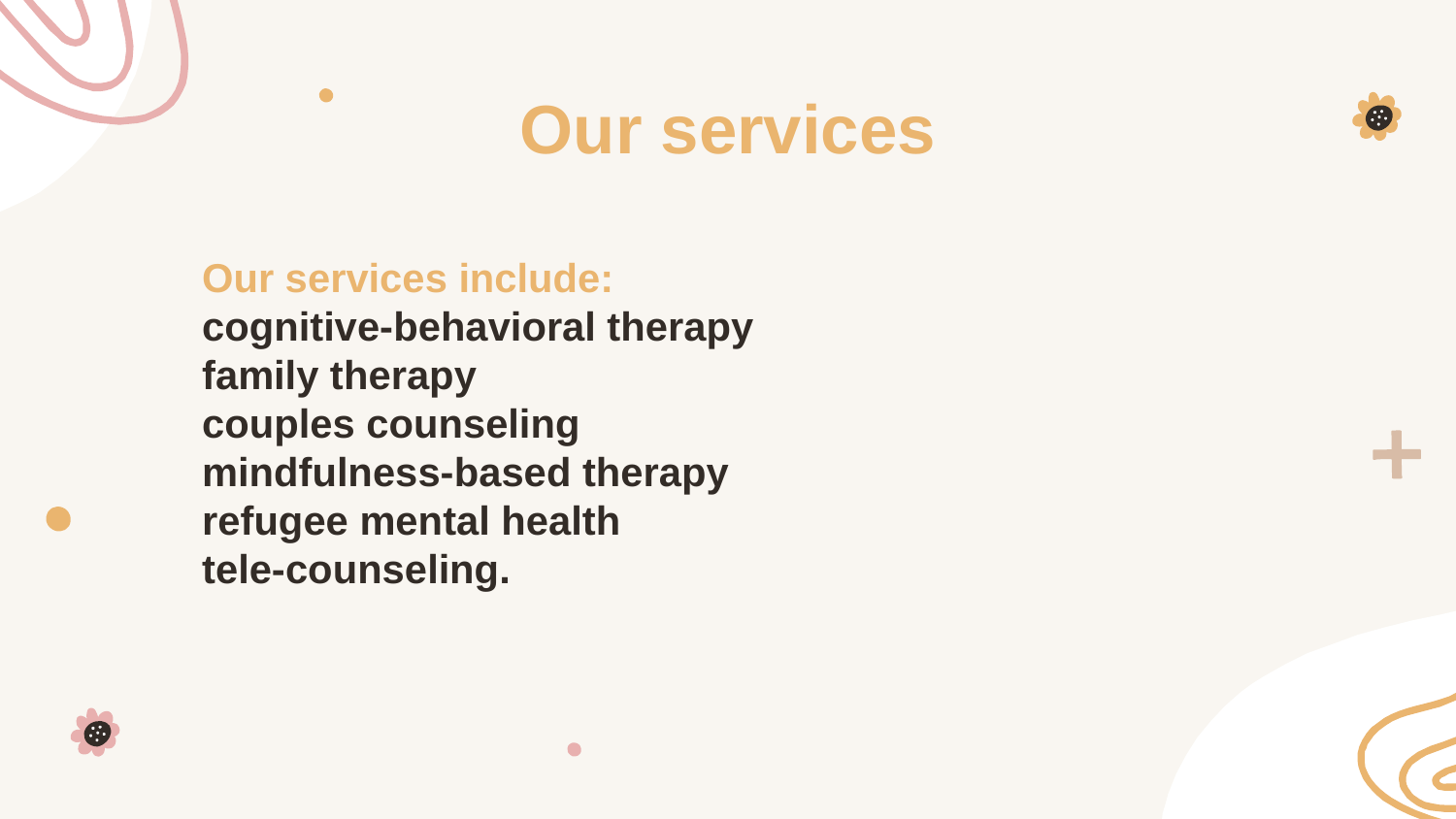

# Our services
Our services include:
cognitive-behavioral therapy
family therapy
couples counseling
mindfulness-based therapy
refugee mental health
tele-counseling.